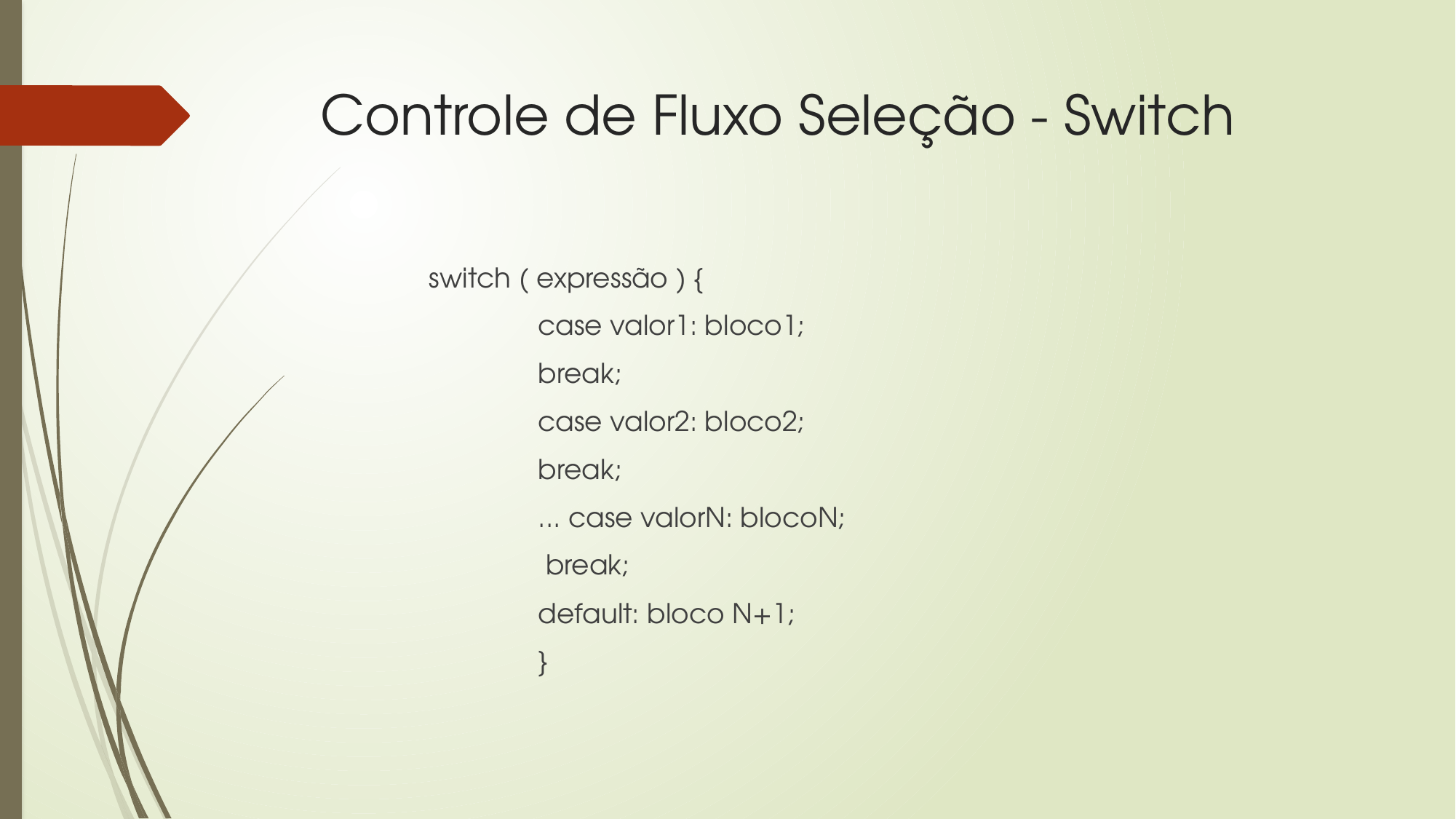

# Controle de Fluxo Seleção - Switch
	switch ( expressão ) {
		case valor1: bloco1;
 		break;
		case valor2: bloco2;
		break;
		... case valorN: blocoN;
		 break;
		default: bloco N+1;
		}